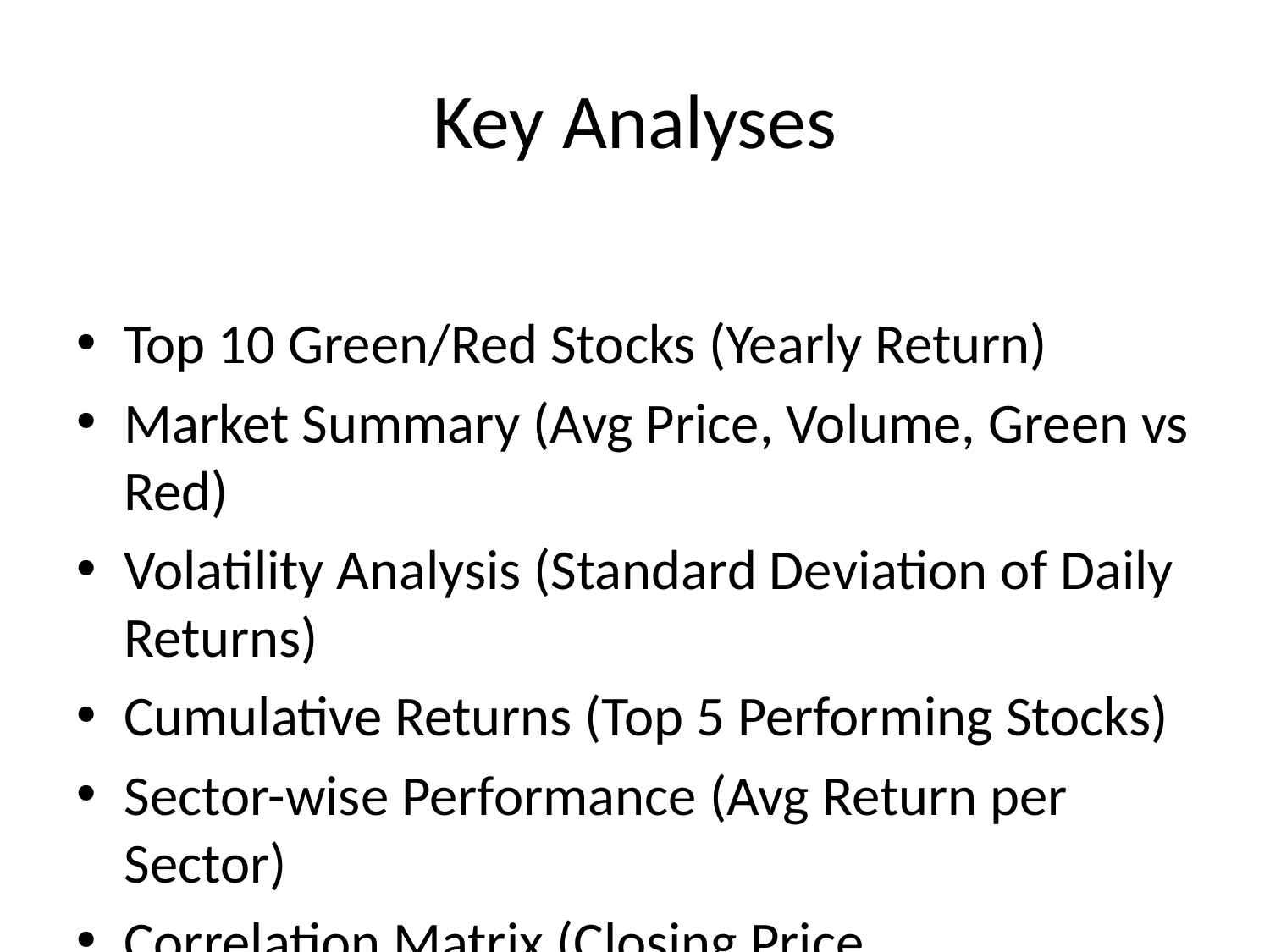

# Key Analyses

Top 10 Green/Red Stocks (Yearly Return)
Market Summary (Avg Price, Volume, Green vs Red)
Volatility Analysis (Standard Deviation of Daily Returns)
Cumulative Returns (Top 5 Performing Stocks)
Sector-wise Performance (Avg Return per Sector)
Correlation Matrix (Closing Price Relationships)
Monthly Gainers/Losers (Top 5 Each Month)